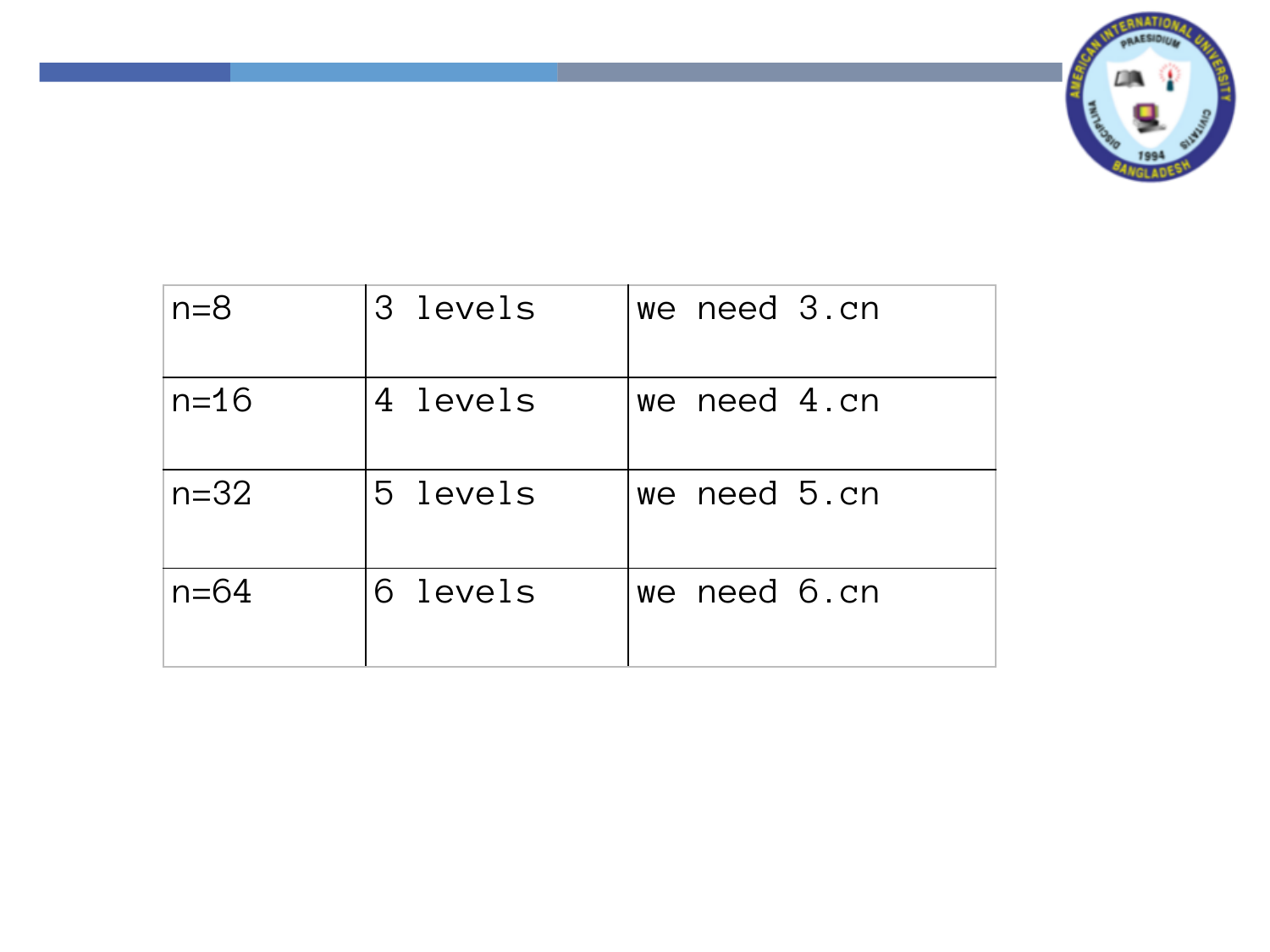

| n=8 | 3 levels | we need 3.cn |
| --- | --- | --- |
| n=16 | 4 levels | we need 4.cn |
| n=32 | 5 levels | we need 5.cn |
| n=64 | 6 levels | we need 6.cn |